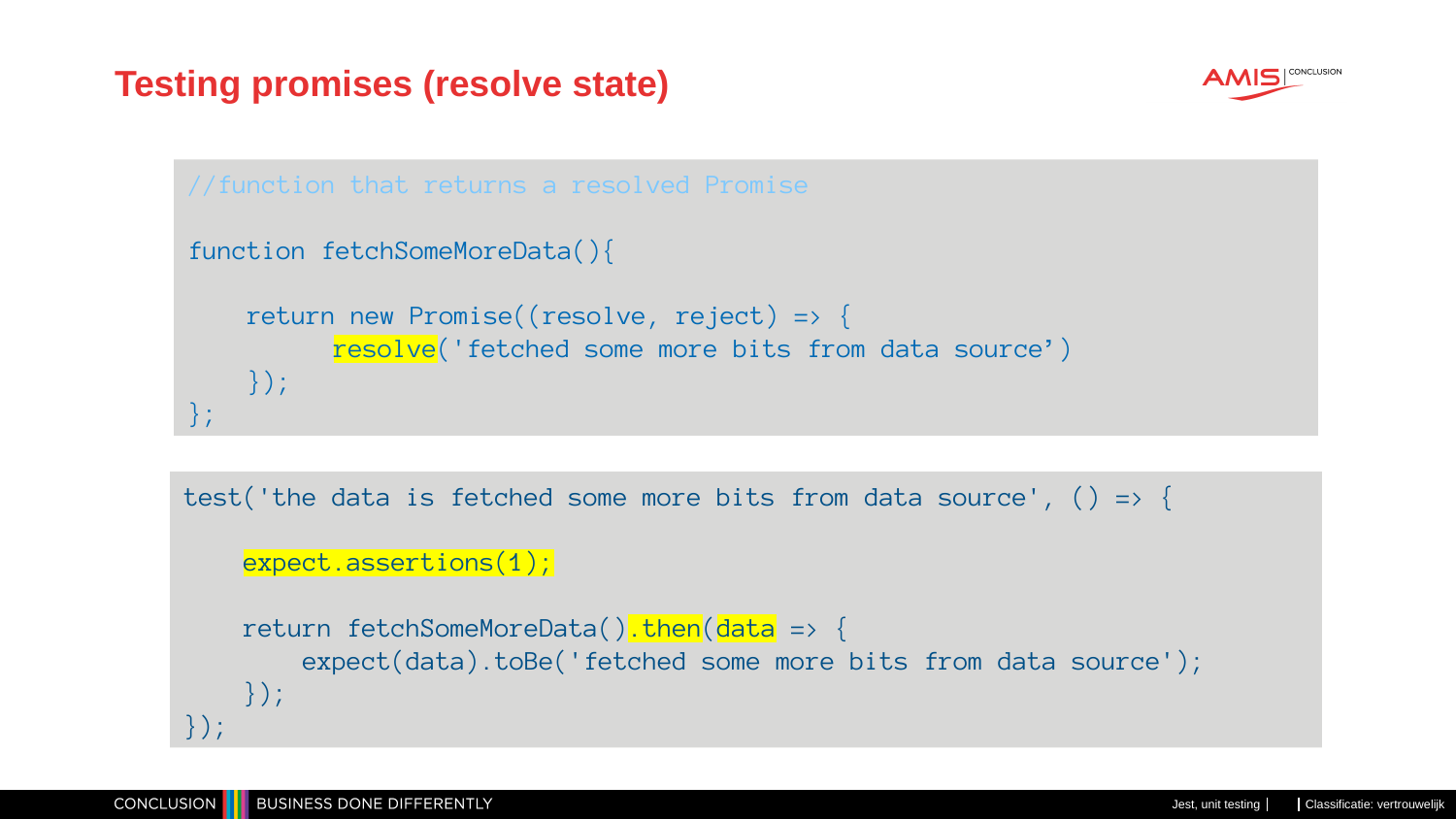

# Testing promises (resolve state)
//function that returns a resolved Promise

function fetchSomeMoreData(){

    return new Promise((resolve, reject) => {
	resolve('fetched some more bits from data source’)
    });
};
test('the data is fetched some more bits from data source', () => {

    expect.assertions(1);

    return fetchSomeMoreData().then(data => {
        expect(data).toBe('fetched some more bits from data source');
    });
});
Jest, unit testing